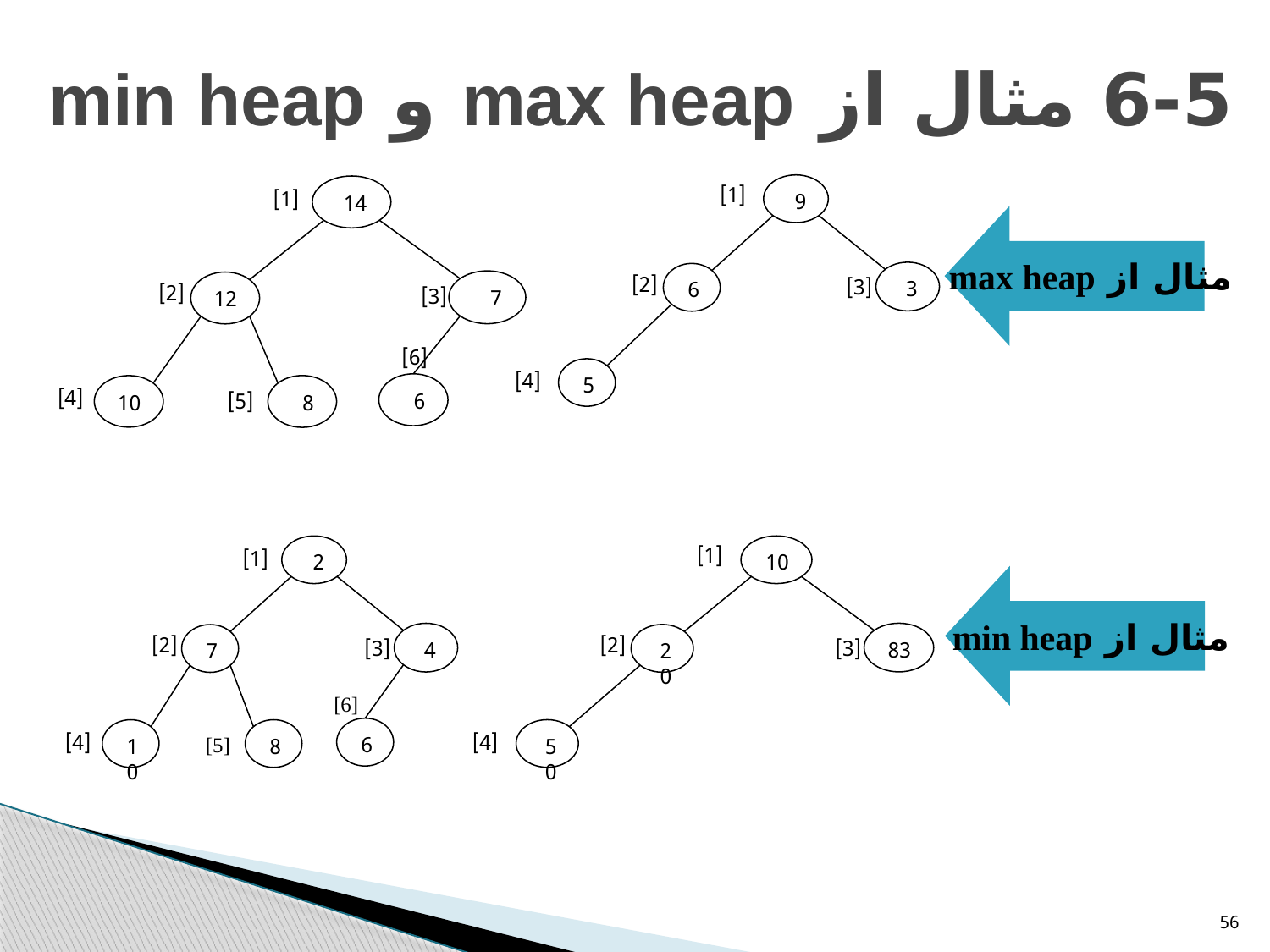

# 6-5 مثال از max heap و min heap
9
[1]
3
6
[2]
[3]
5
[4]
14
[1]
7
12
[2]
[3]
[6]
6
10
8
[4]
 [5]
مثال از max heap
2
[1]
4
7
[2]
[3]
[6]
6
10
8
[4]
 [5]
10
[1]
83
20
[2]
[3]
50
[4]
مثال از min heap
56